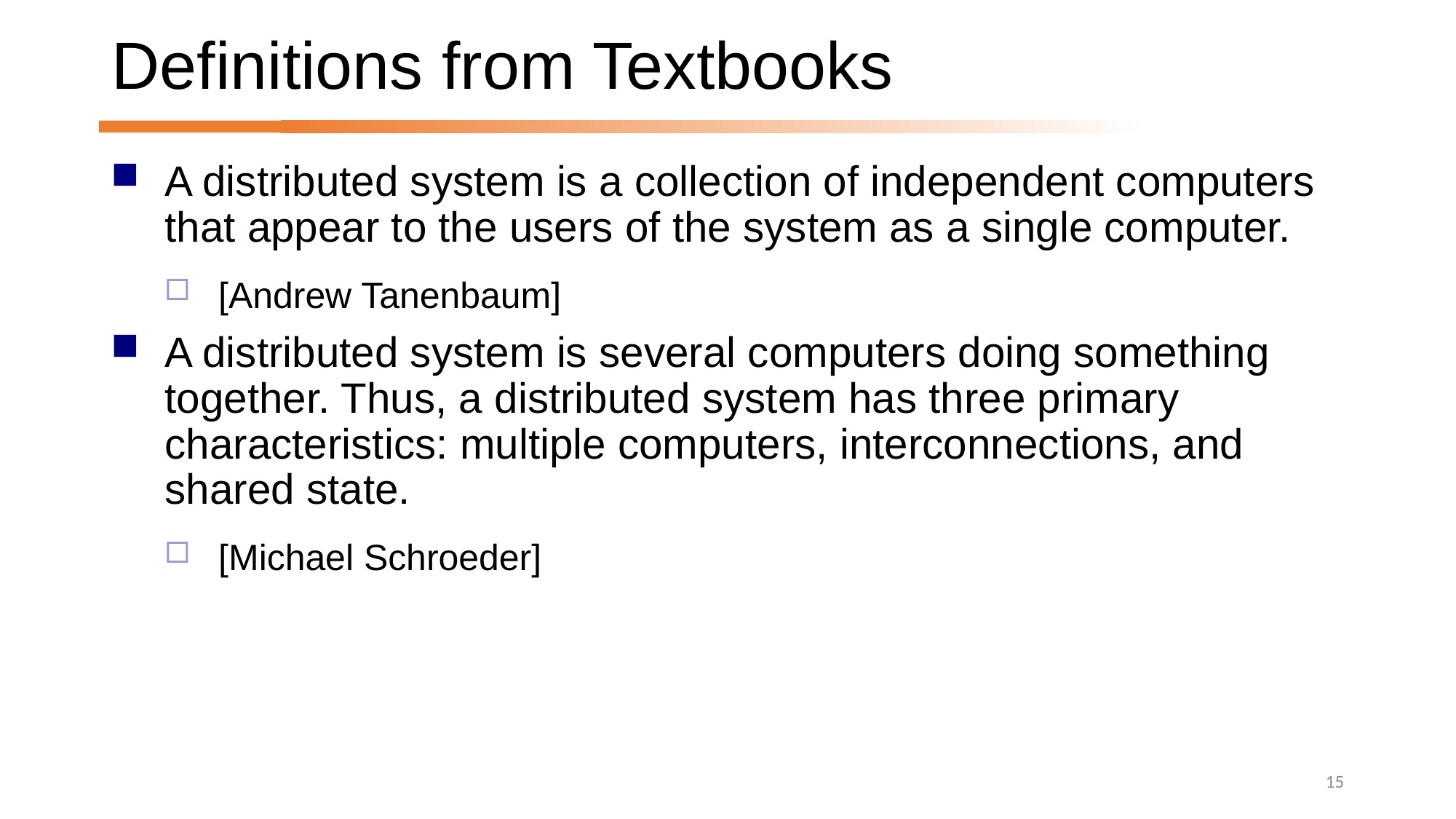

# Definitions from Textbooks
A distributed system is a collection of independent computers that appear to the users of the system as a single computer.
[Andrew Tanenbaum]
A distributed system is several computers doing something together. Thus, a distributed system has three primary characteristics: multiple computers, interconnections, and shared state.
[Michael Schroeder]
15